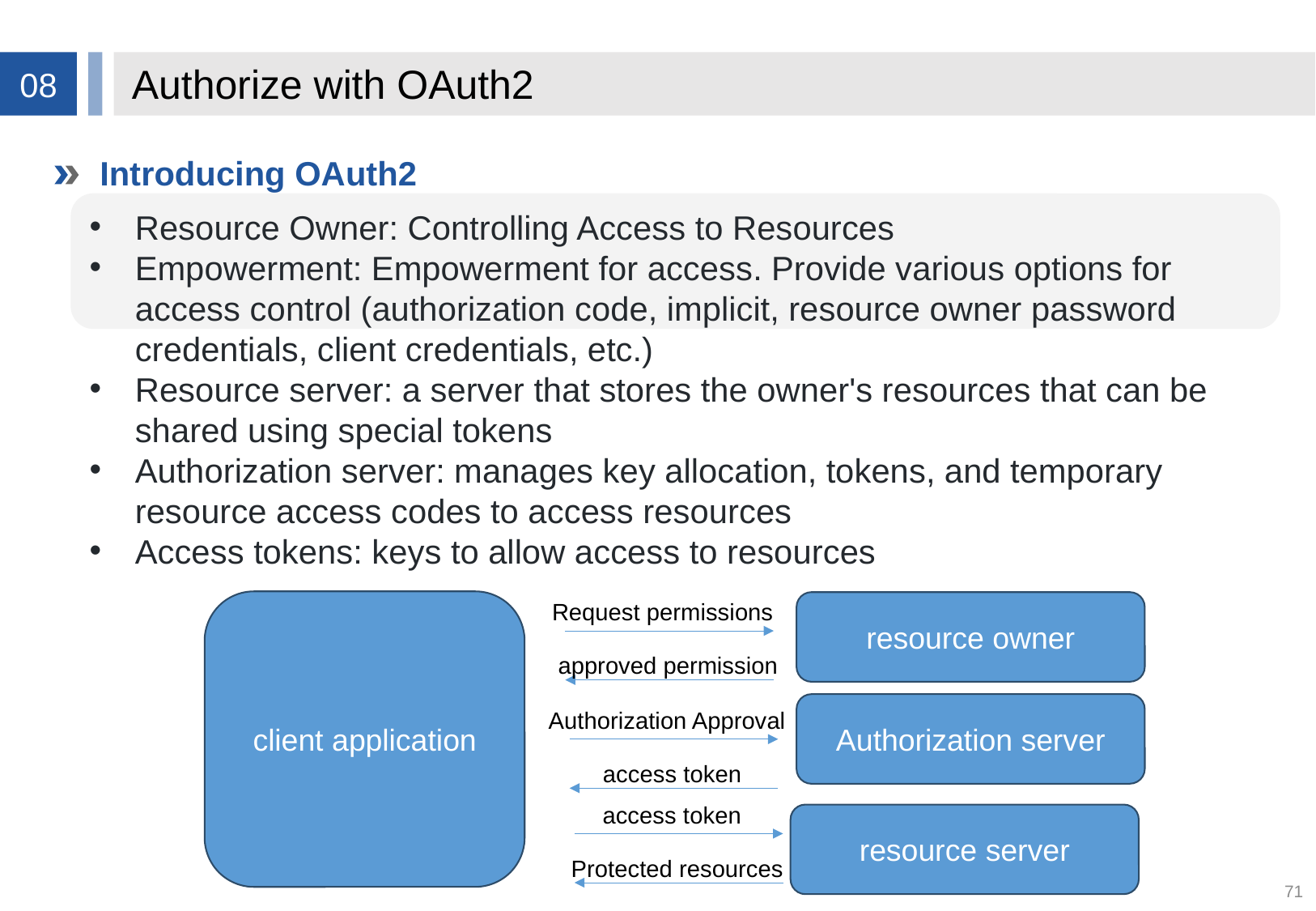

# Authorize with OAuth2
08
Introducing OAuth2

Resource Owner: Controlling Access to Resources
Empowerment: Empowerment for access. Provide various options for access control (authorization code, implicit, resource owner password credentials, client credentials, etc.)
Resource server: a server that stores the owner's resources that can be shared using special tokens
Authorization server: manages key allocation, tokens, and temporary resource access codes to access resources
Access tokens: keys to allow access to resources
client application
Request permissions
resource owner
approved permission
Authorization server
Authorization Approval
access token
access token
resource server
Protected resources
71